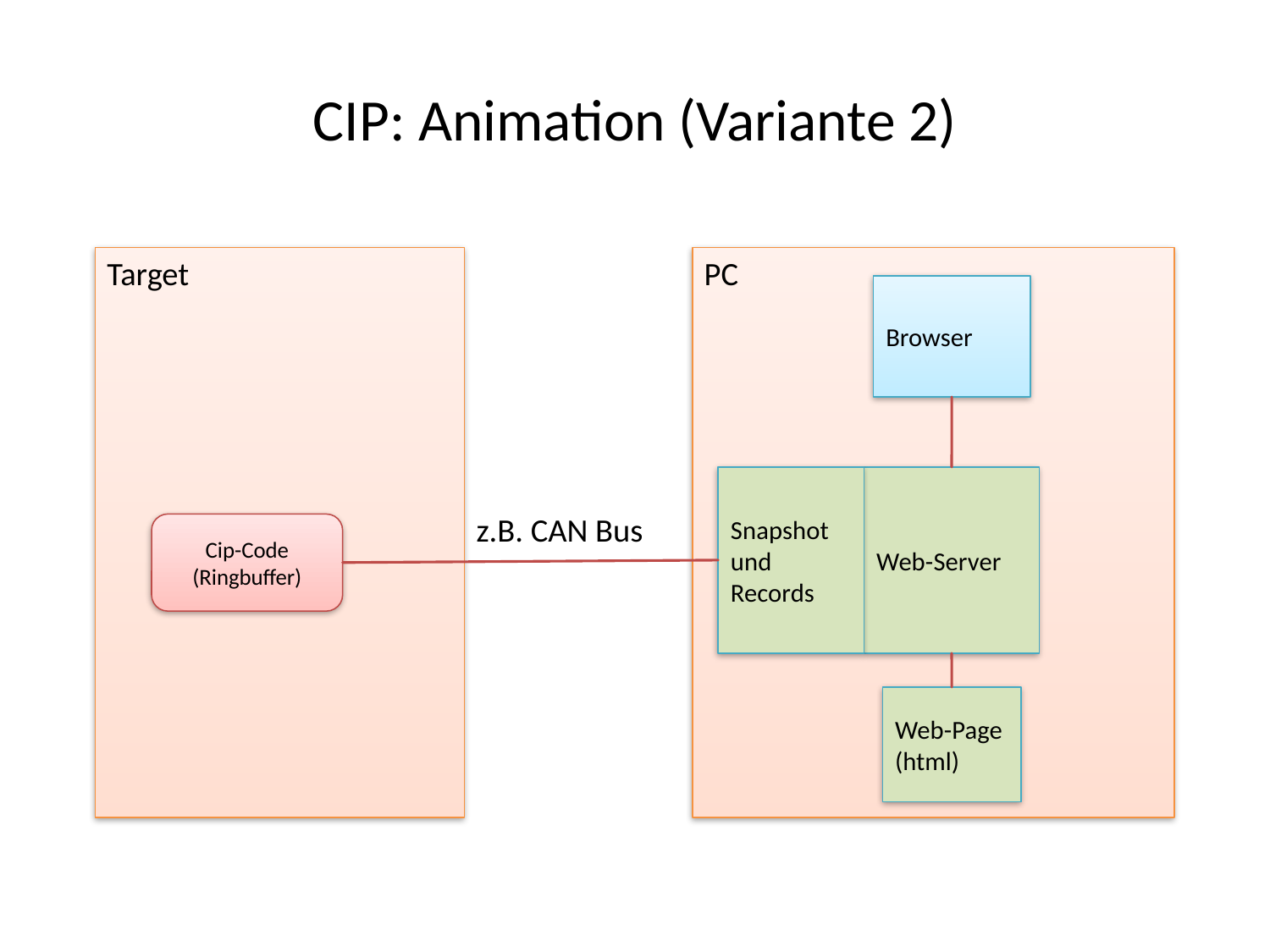

# CIP: Animation (Variante 2)

Target

PC
Browser
Web-Server
Snapshot und Records
z.B. CAN Bus
Cip-Code
(Ringbuffer)
Web-Page (html)